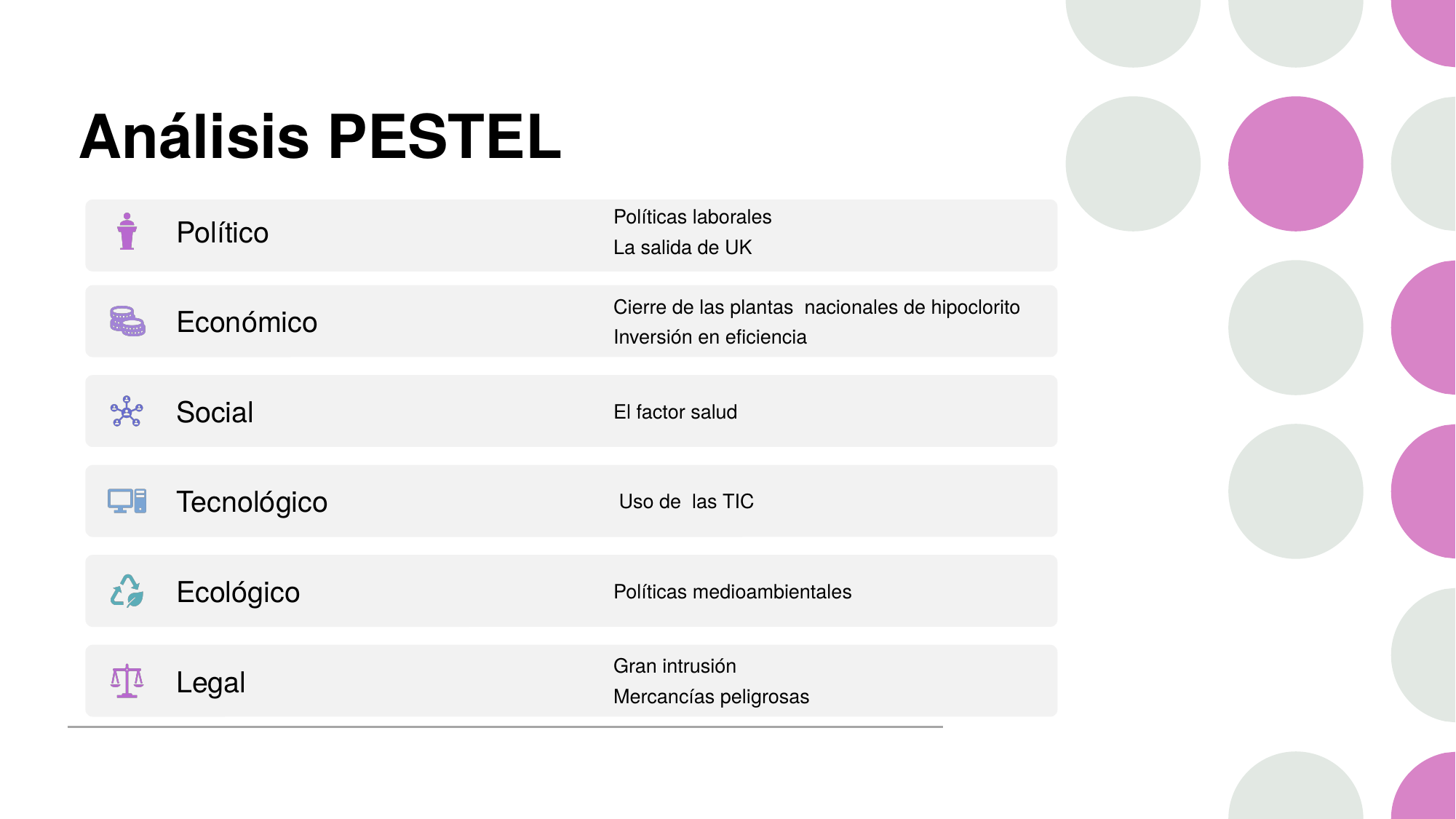

# Análisis PESTEL
Político
Políticas laborales
La salida de UK
Económico
Cierre de las plantas  nacionales de hipoclorito
Inversión en eficiencia
Social
El factor salud
Tecnológico
 Uso de  las TIC
Ecológico
Políticas medioambientales
Legal
Gran intrusión
Mercancías peligrosas